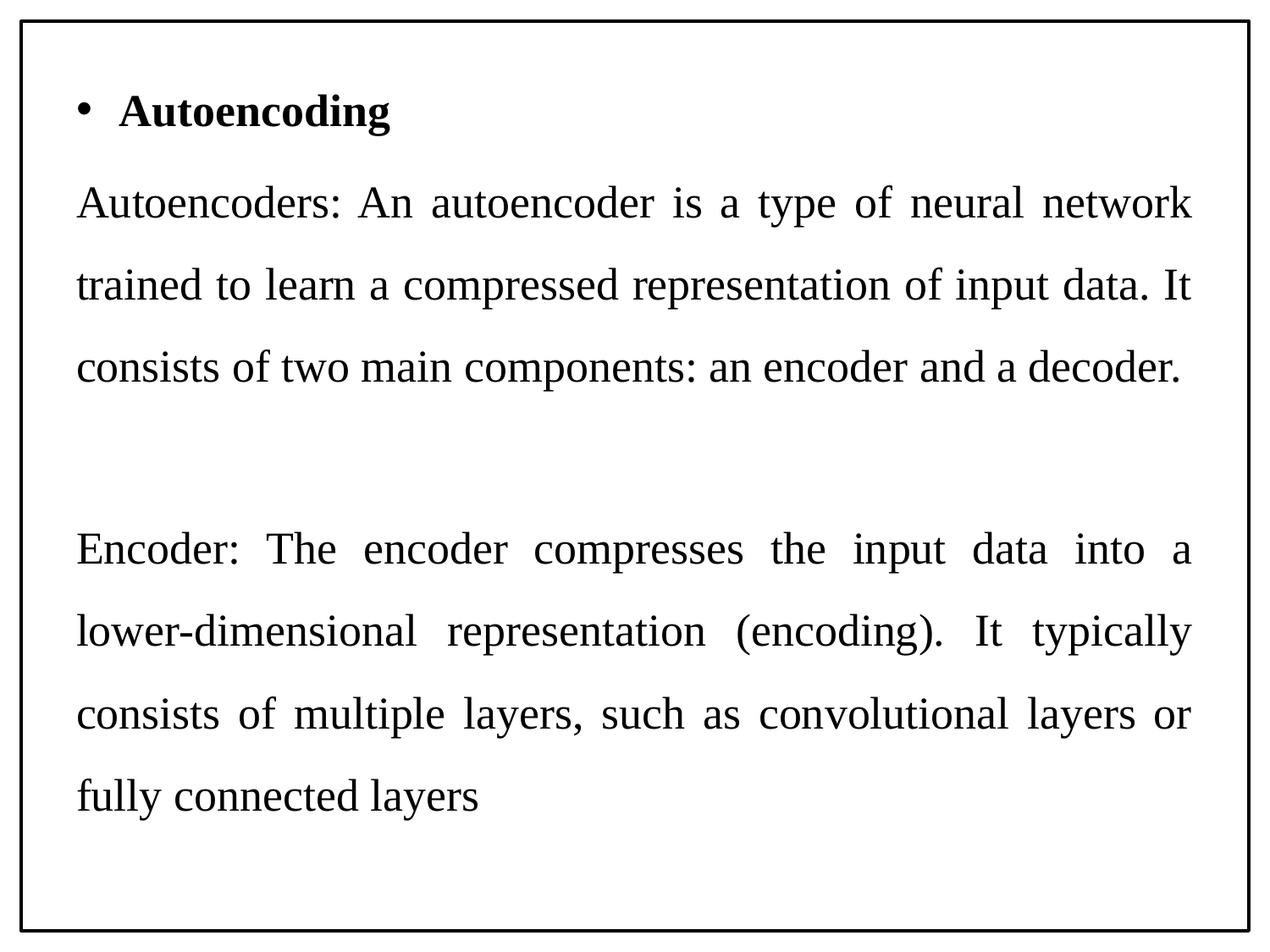

Autoencoding
Autoencoders: An autoencoder is a type of neural network trained to learn a compressed representation of input data. It consists of two main components: an encoder and a decoder.

Encoder: The encoder compresses the input data into a lower-dimensional representation (encoding). It typically consists of multiple layers, such as convolutional layers or fully connected layers